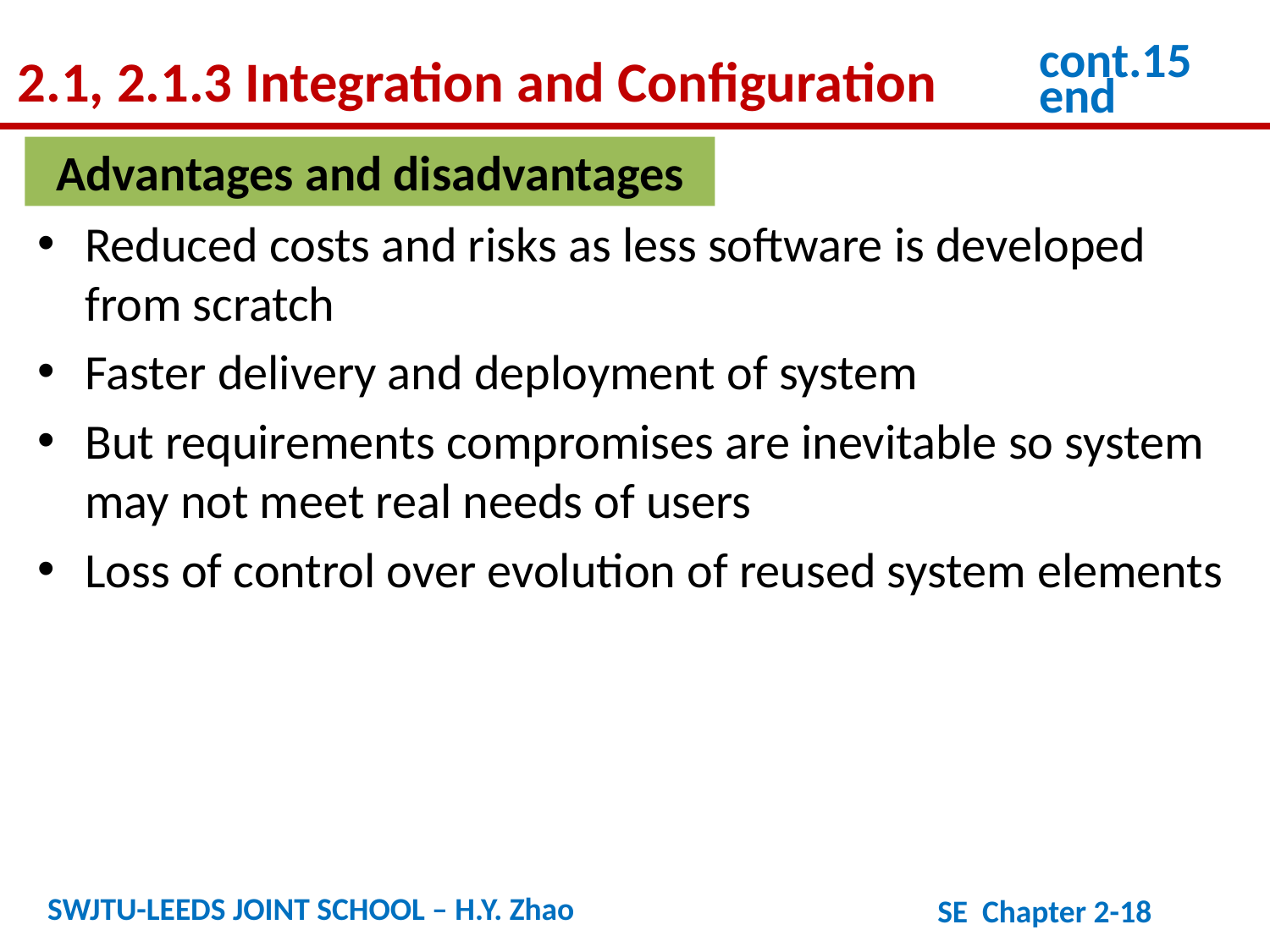

2.1, 2.1.3 Integration and Configuration
cont.15
end
Advantages and disadvantages
Reduced costs and risks as less software is developed from scratch
Faster delivery and deployment of system
But requirements compromises are inevitable so system may not meet real needs of users
Loss of control over evolution of reused system elements
SWJTU-LEEDS JOINT SCHOOL – H.Y. Zhao
SE  Chapter 2-18